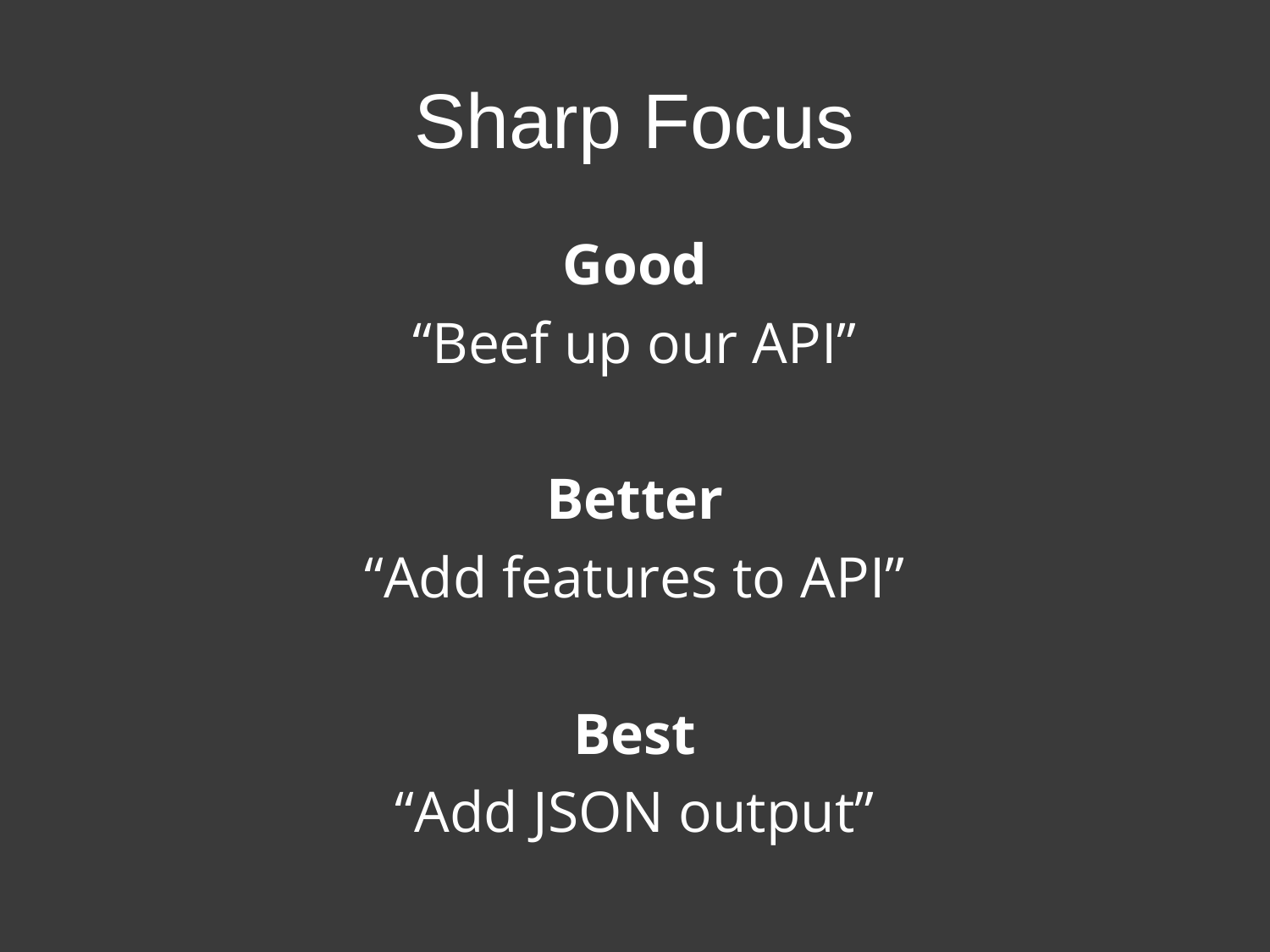

# Sharp Focus
Good
“Beef up our API”

Better
“Add features to API”

Best
“Add JSON output”